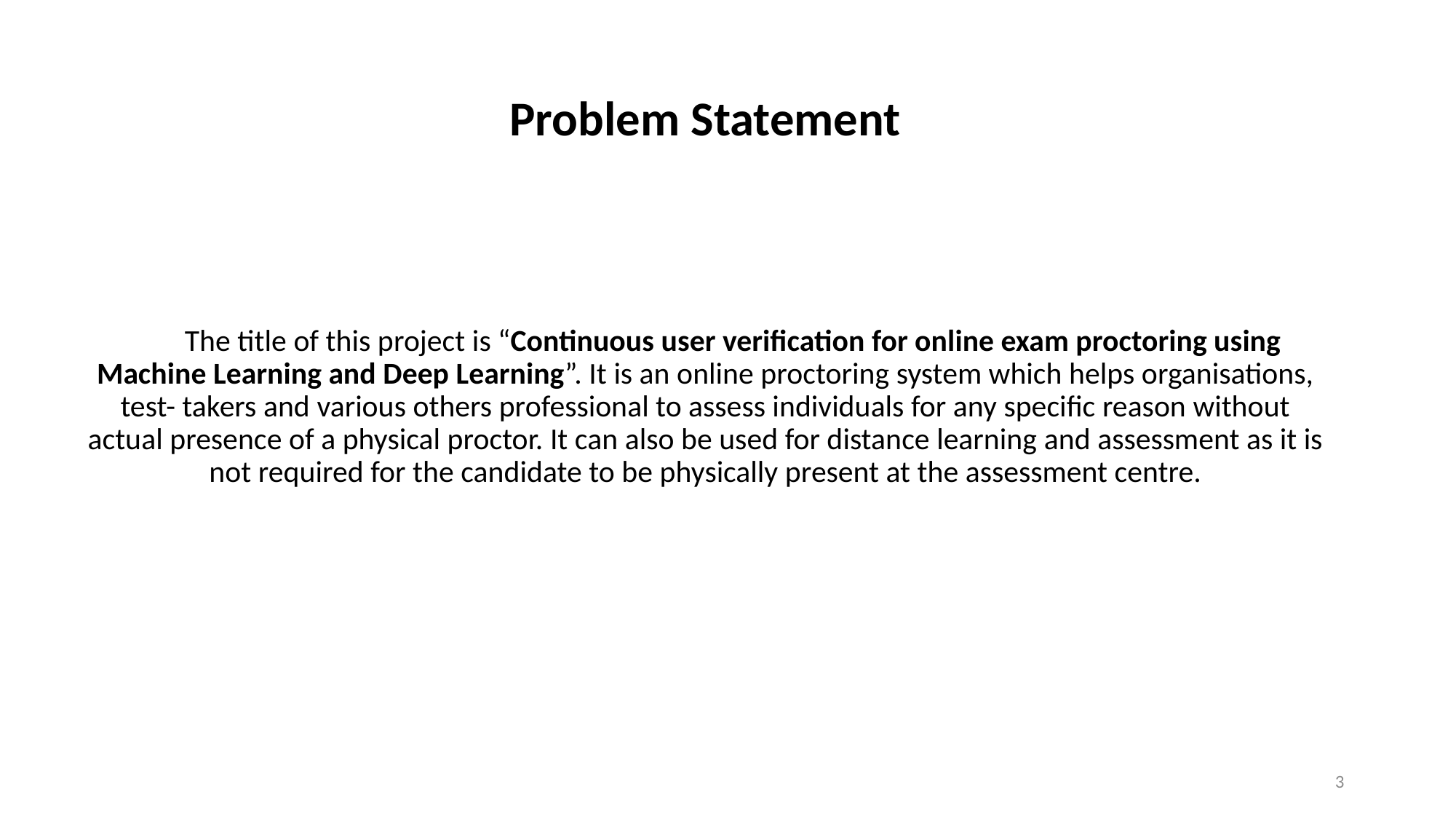

Problem Statement

        The title of this project is “Continuous user verification for online exam proctoring using Machine Learning and Deep Learning”. It is an online proctoring system which helps organisations, test- takers and various others professional to assess individuals for any specific reason without actual presence of a physical proctor. It can also be used for distance learning and assessment as it is not required for the candidate to be physically present at the assessment centre.

#

3